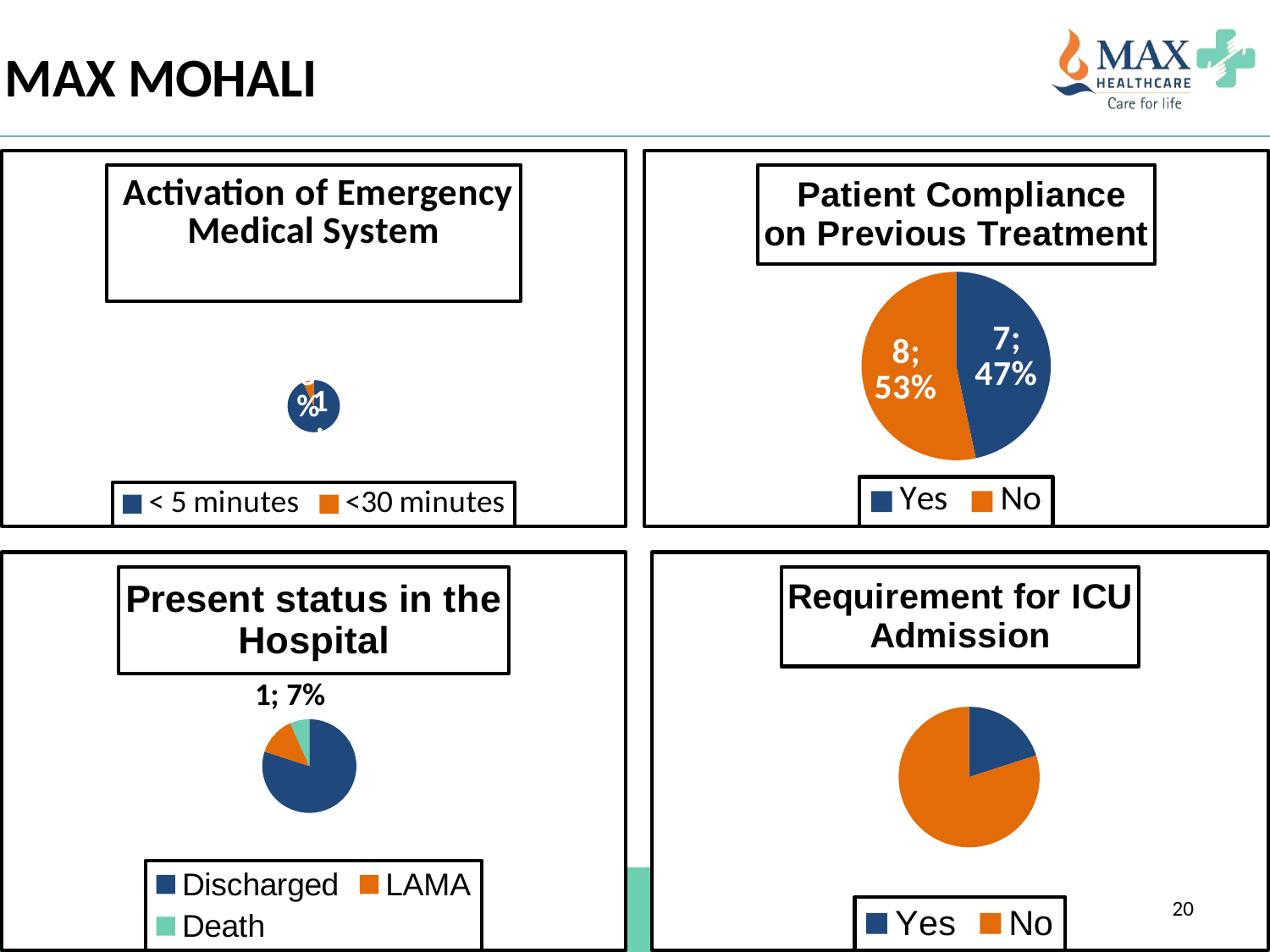

MAX MOHALI

### Chart:  Activation of Emergency Medical System

| Category |  Activation of Emergency Medical System
(Time in Mins)
 |
|---|---|
| < 5 minutes | 14.0 |
| <30 minutes | 1.0 |

### Chart:

| Category |  Patient Compliance
on Previous Treatment |
|---|---|
| Yes | 7.0 |
| No | 8.0 |

### Chart:

| Category | Present status in the Hospital |
|---|---|
| Discharged | 12.0 |
| LAMA | 2.0 |
| Death | 1.0 |

### Chart:

| Category | Requirement for ICU Admission |
|---|---|
| Yes | 3.0 |
| No | 12.0 |
20